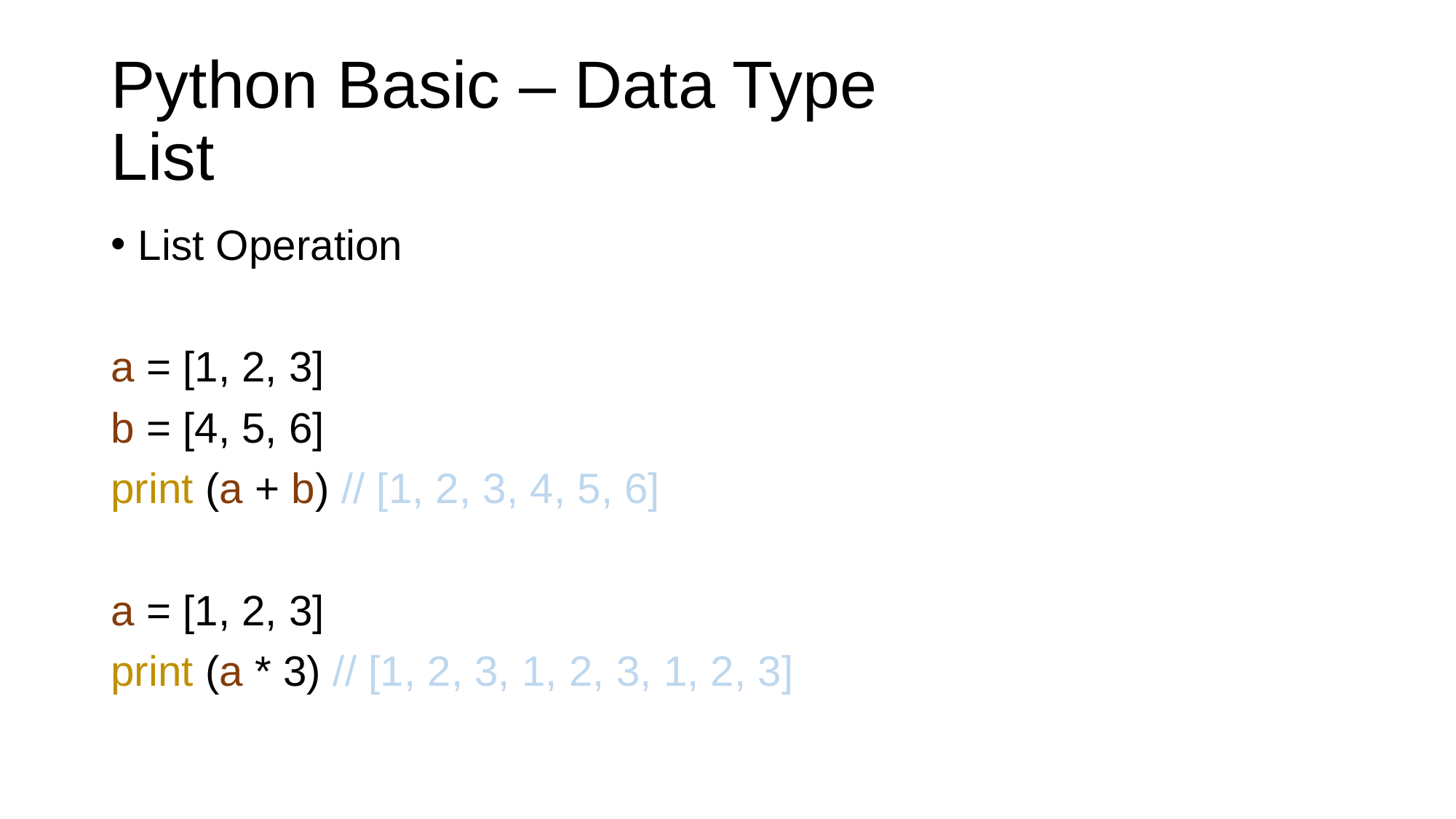

# Python Basic – Data Type List
List Operation

a = [1, 2, 3]
b = [4, 5, 6]
print (a + b) // [1, 2, 3, 4, 5, 6]

a = [1, 2, 3]
print (a * 3) // [1, 2, 3, 1, 2, 3, 1, 2, 3]